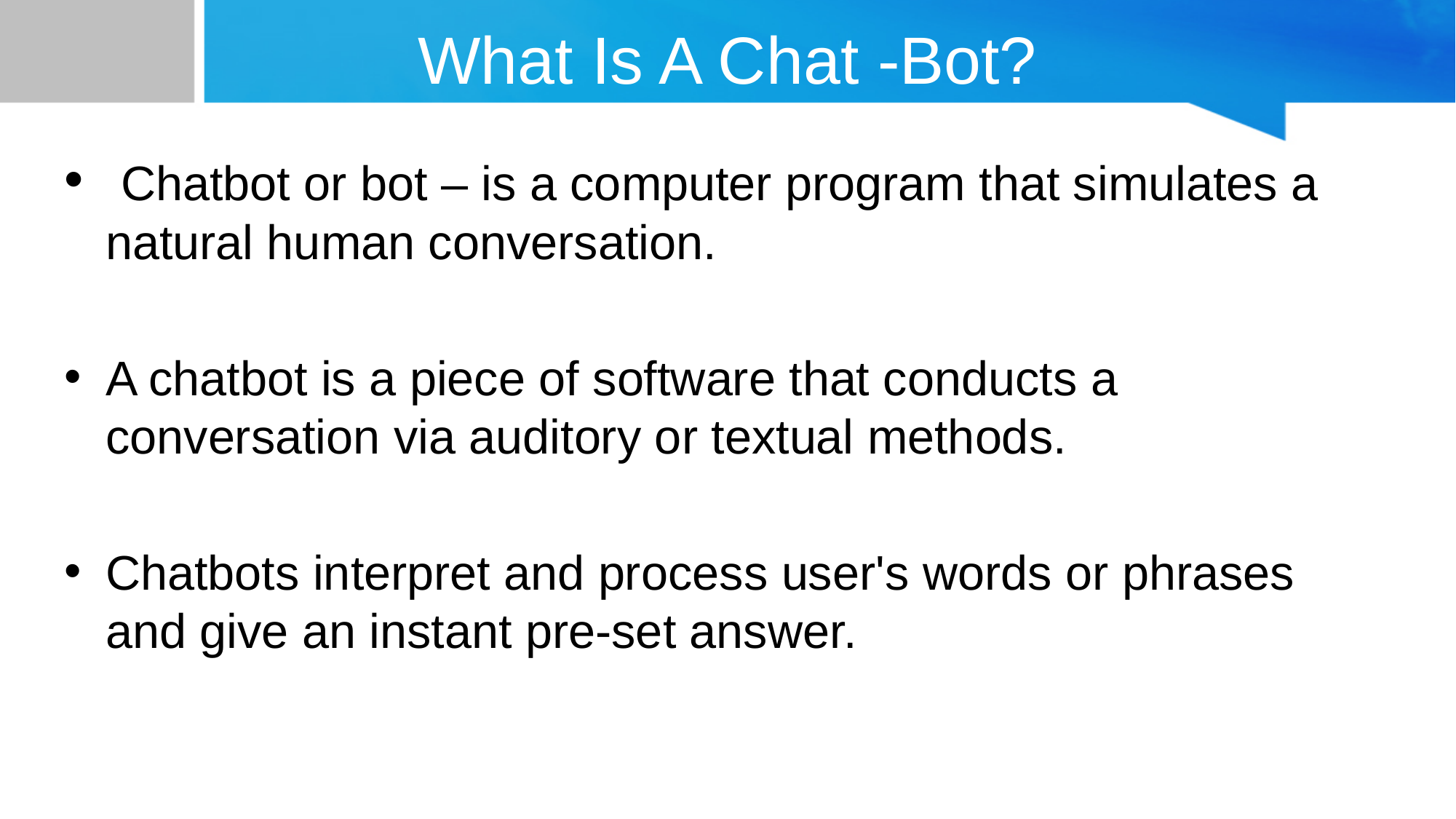

# What Is A Chat -Bot?
 Chatbot or bot – is a computer program that simulates a natural human conversation.

A chatbot is a piece of software that conducts a conversation via auditory or textual methods.

Chatbots interpret and process user's words or phrases and give an instant pre-set answer.